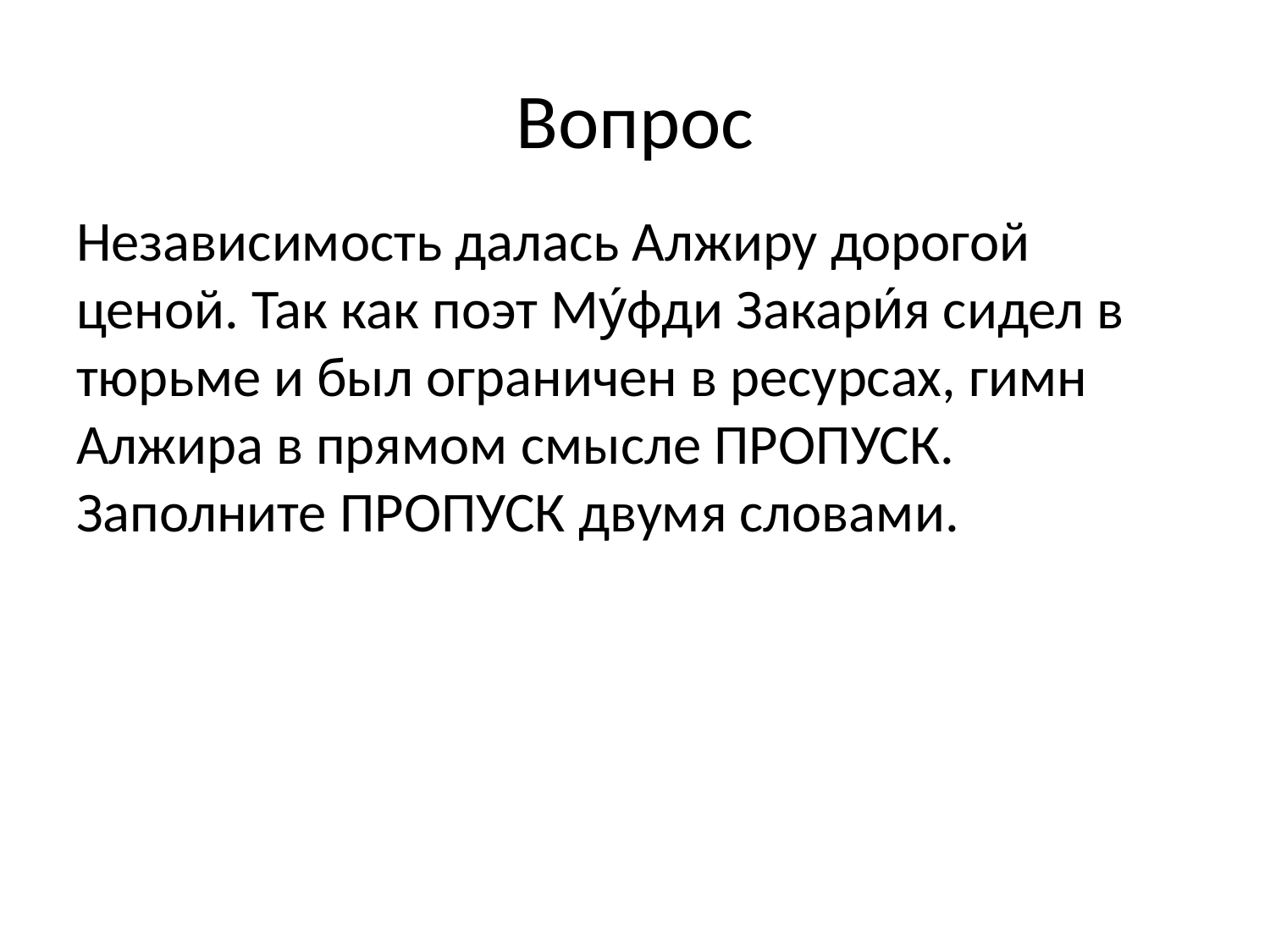

# Вопрос
Независимость далась Алжиру дорогой ценой. Так как поэт Му́фди Закари́я сидел в тюрьме и был ограничен в ресурсах, гимн Алжира в прямом смысле ПРОПУСК. Заполните ПРОПУСК двумя словами.